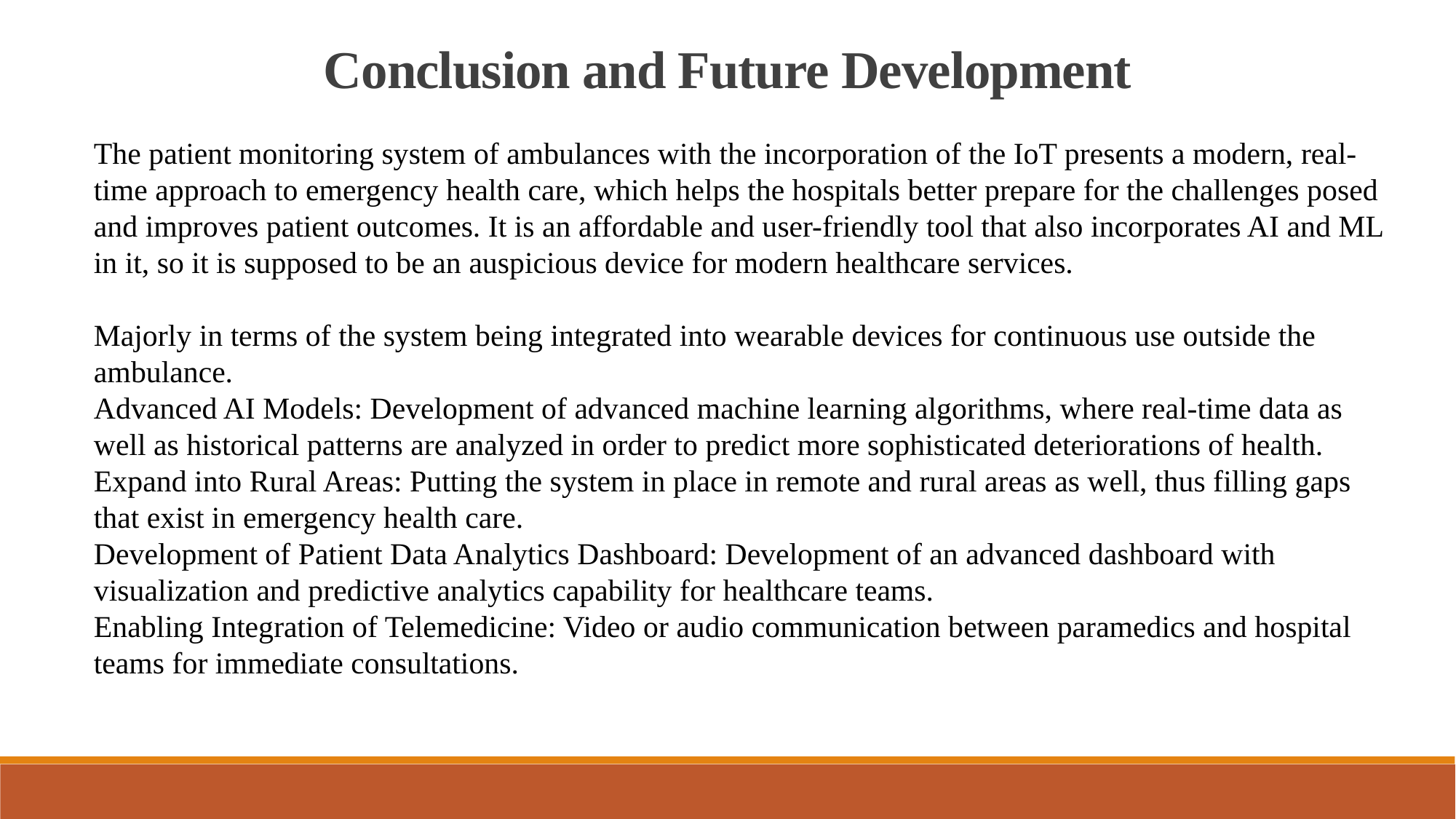

Conclusion and Future Development
The patient monitoring system of ambulances with the incorporation of the IoT presents a modern, real-time approach to emergency health care, which helps the hospitals better prepare for the challenges posed and improves patient outcomes. It is an affordable and user-friendly tool that also incorporates AI and ML in it, so it is supposed to be an auspicious device for modern healthcare services.

Majorly in terms of the system being integrated into wearable devices for continuous use outside the ambulance.
Advanced AI Models: Development of advanced machine learning algorithms, where real-time data as well as historical patterns are analyzed in order to predict more sophisticated deteriorations of health.
Expand into Rural Areas: Putting the system in place in remote and rural areas as well, thus filling gaps that exist in emergency health care.
Development of Patient Data Analytics Dashboard: Development of an advanced dashboard with visualization and predictive analytics capability for healthcare teams.
Enabling Integration of Telemedicine: Video or audio communication between paramedics and hospital teams for immediate consultations.